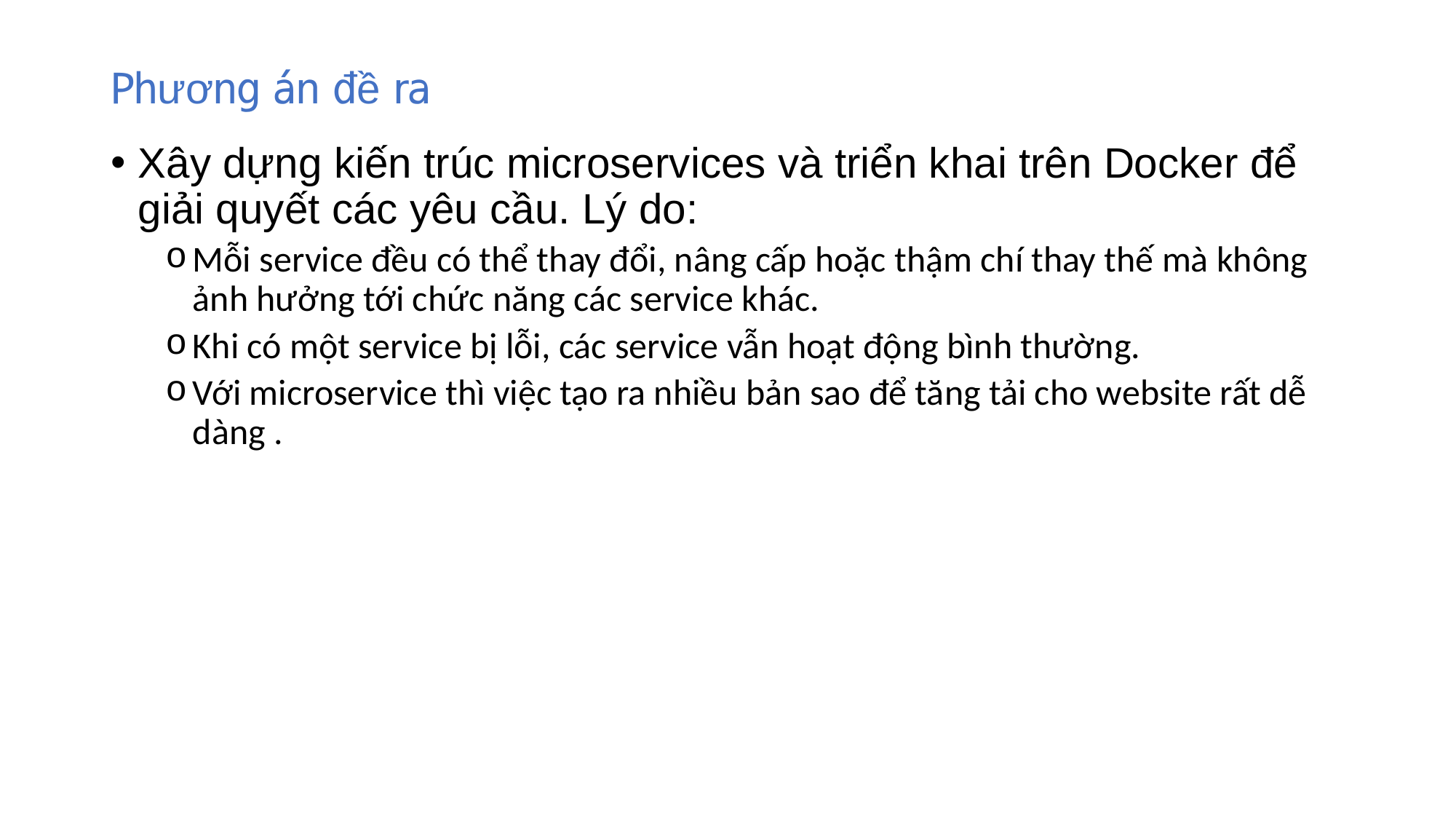

Phương án đề ra
Xây dựng kiến trúc microservices và triển khai trên Docker để giải quyết các yêu cầu. Lý do:
Mỗi service đều có thể thay đổi, nâng cấp hoặc thậm chí thay thế mà không ảnh hưởng tới chức năng các service khác.
Khi có một service bị lỗi, các service vẫn hoạt động bình thường.
Với microservice thì việc tạo ra nhiều bản sao để tăng tải cho website rất dễ dàng .